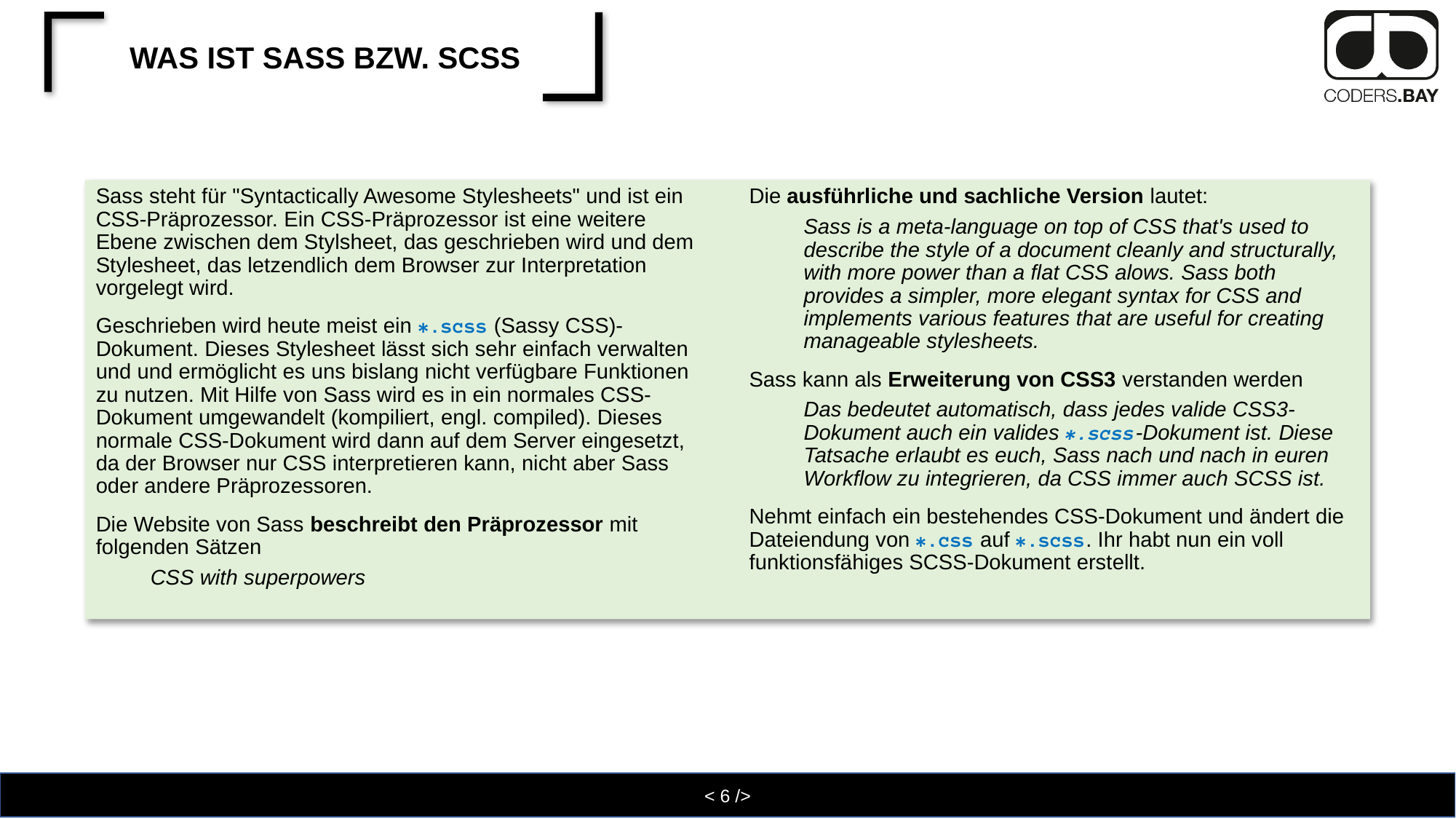

# Was ist Sass bzw. SCSS
Sass steht für "Syntactically Awesome Stylesheets" und ist ein CSS-Präprozessor. Ein CSS-Präprozessor ist eine weitere Ebene zwischen dem Stylsheet, das geschrieben wird und dem Stylesheet, das letzendlich dem Browser zur Interpretation vorgelegt wird.
Geschrieben wird heute meist ein *.scss (Sassy CSS)-Dokument. Dieses Stylesheet lässt sich sehr einfach verwalten und und ermöglicht es uns bislang nicht verfügbare Funktionen zu nutzen. Mit Hilfe von Sass wird es in ein normales CSS-Dokument umgewandelt (kompiliert, engl. compiled). Dieses normale CSS-Dokument wird dann auf dem Server eingesetzt, da der Browser nur CSS interpretieren kann, nicht aber Sass oder andere Präprozessoren.
Die Website von Sass beschreibt den Präprozessor mit folgenden Sätzen
CSS with superpowers
Die ausführliche und sachliche Version lautet:
Sass is a meta-language on top of CSS that's used to describe the style of a document cleanly and structurally, with more power than a flat CSS alows. Sass both provides a simpler, more elegant syntax for CSS and implements various features that are useful for creating manageable stylesheets.
Sass kann als Erweiterung von CSS3 verstanden werden
Das bedeutet automatisch, dass jedes valide CSS3-Dokument auch ein valides *.scss-Dokument ist. Diese Tatsache erlaubt es euch, Sass nach und nach in euren Workflow zu integrieren, da CSS immer auch SCSS ist.
Nehmt einfach ein bestehendes CSS-Dokument und ändert die Dateiendung von *.css auf *.scss. Ihr habt nun ein voll funktionsfähiges SCSS-Dokument erstellt.